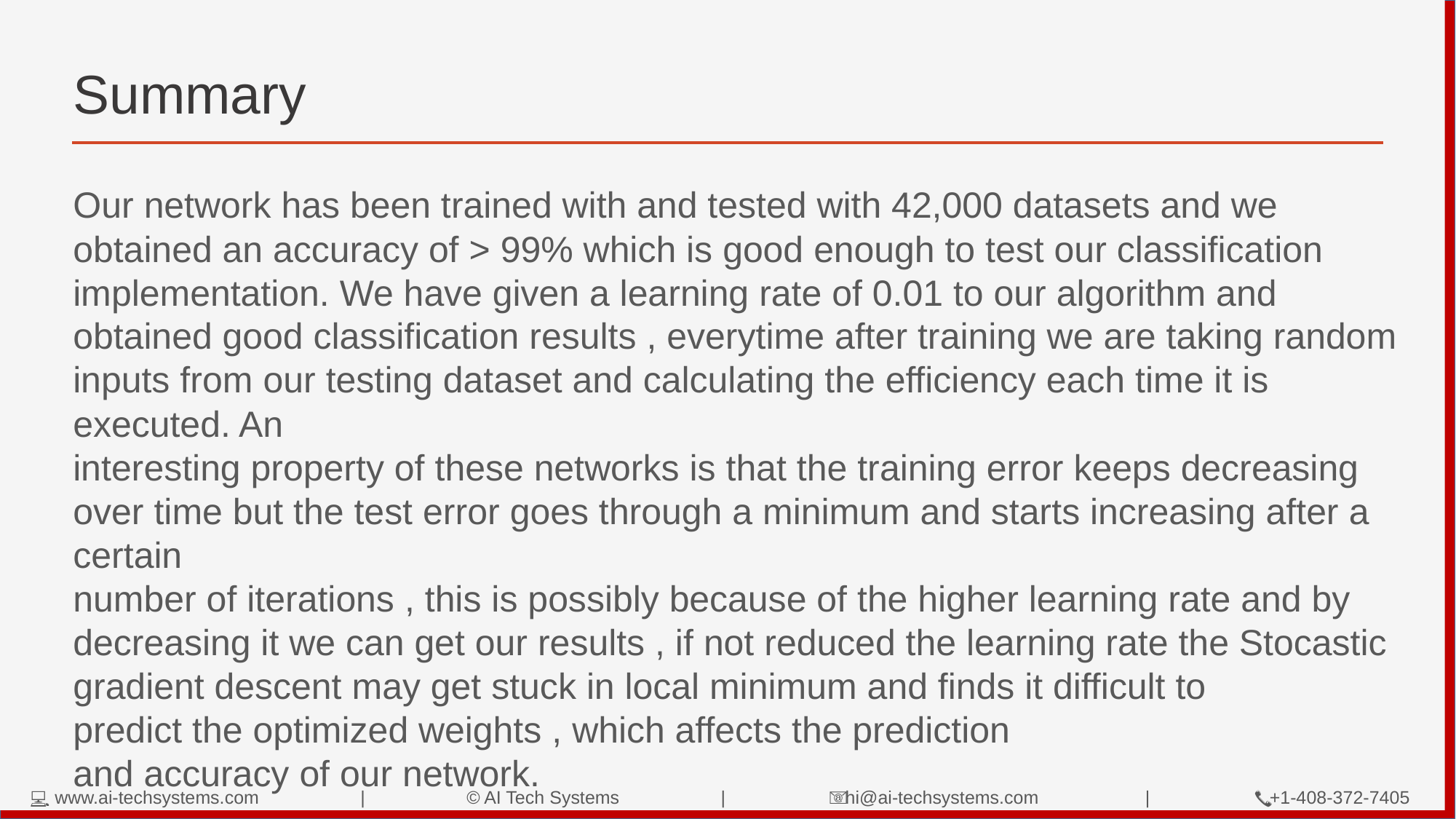

# Summary
Our network has been trained with and tested with 42,000 datasets and we obtained an accuracy of > 99% which is good enough to test our classification implementation. We have given a learning rate of 0.01 to our algorithm and obtained good classification results , everytime after training we are taking random inputs from our testing dataset and calculating the efficiency each time it is executed. An
interesting property of these networks is that the training error keeps decreasing over time but the test error goes through a minimum and starts increasing after a certain
number of iterations , this is possibly because of the higher learning rate and by decreasing it we can get our results , if not reduced the learning rate the Stocastic gradient descent may get stuck in local minimum and finds it difficult to
predict the optimized weights , which affects the prediction
and accuracy of our network.

💻 www.ai-techsystems.com                    |                    © AI Tech Systems                    |                    📧hi@ai-techsystems.com                     |                    📞+1-408-372-7405